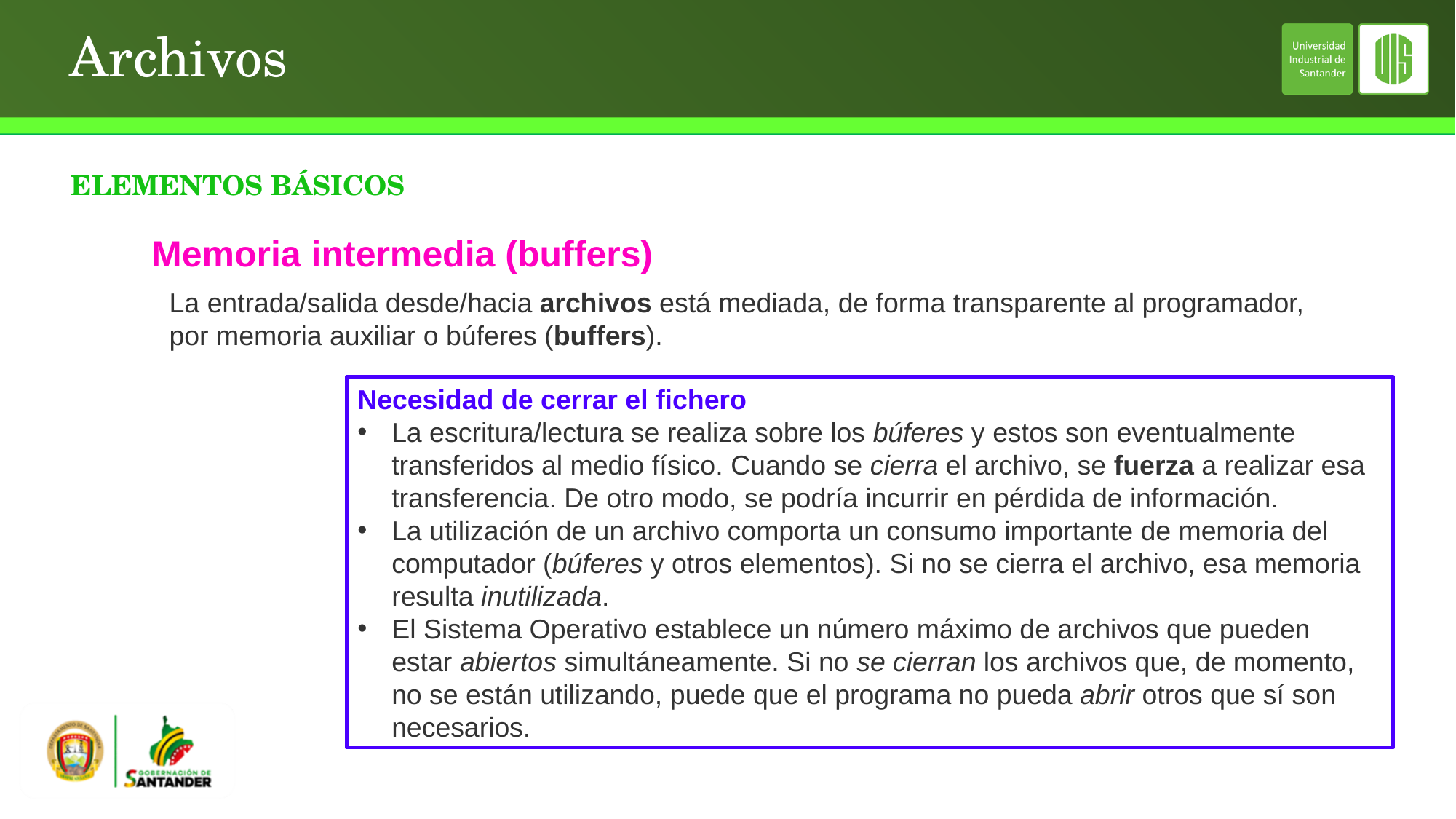

# Archivos
ELEMENTOS BÁSICOS
Memoria intermedia (buffers)
La entrada/salida desde/hacia archivos está mediada, de forma transparente al programador, por memoria auxiliar o búferes (buffers).
Necesidad de cerrar el fichero
La escritura/lectura se realiza sobre los búferes y estos son eventualmente transferidos al medio físico. Cuando se cierra el archivo, se fuerza a realizar esa transferencia. De otro modo, se podría incurrir en pérdida de información.
La utilización de un archivo comporta un consumo importante de memoria del computador (búferes y otros elementos). Si no se cierra el archivo, esa memoria resulta inutilizada.
El Sistema Operativo establece un número máximo de archivos que pueden estar abiertos simultáneamente. Si no se cierran los archivos que, de momento, no se están utilizando, puede que el programa no pueda abrir otros que sí son necesarios.